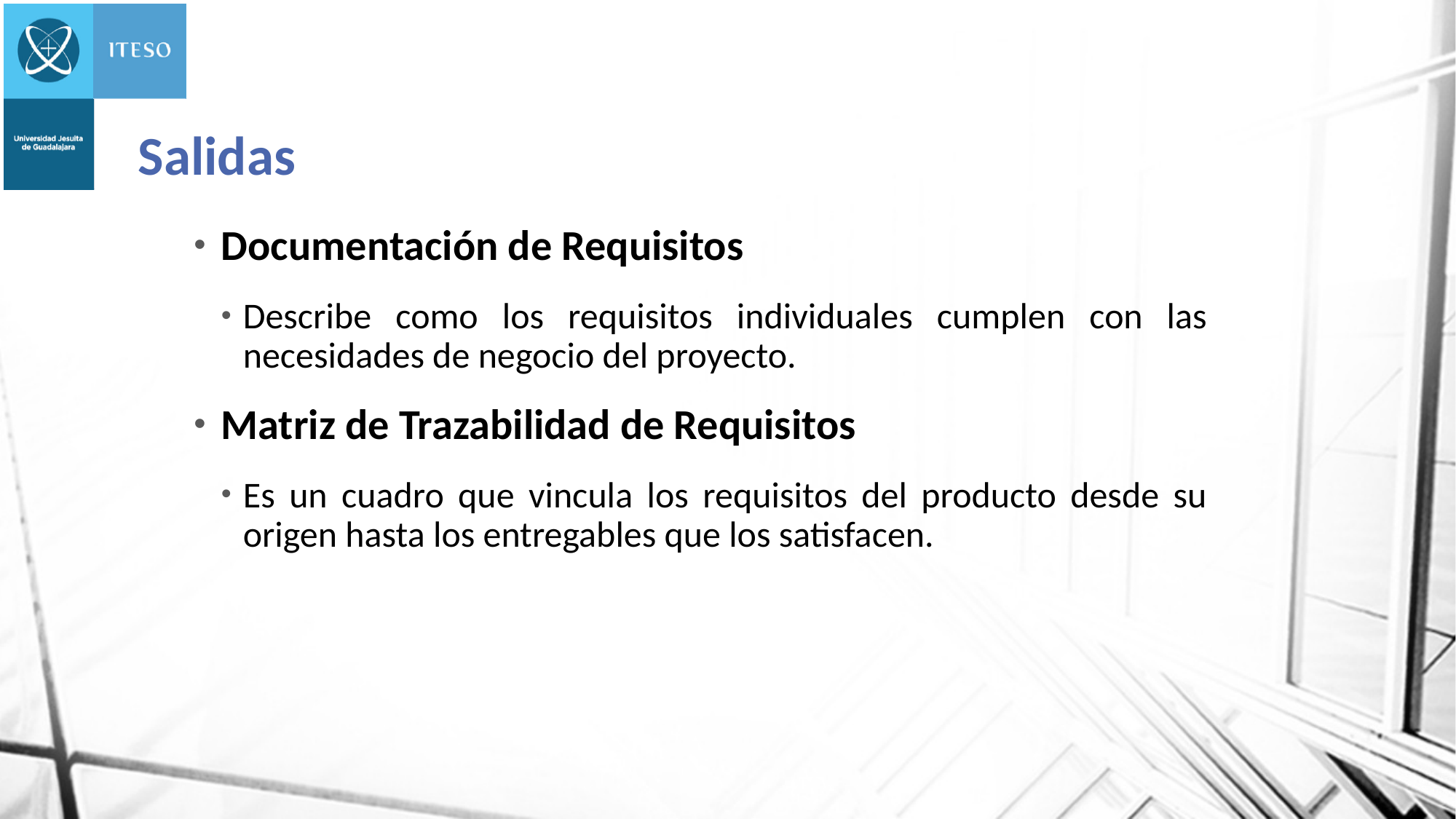

# Salidas
Documentación de Requisitos
Describe como los requisitos individuales cumplen con las necesidades de negocio del proyecto.
Matriz de Trazabilidad de Requisitos
Es un cuadro que vincula los requisitos del producto desde su origen hasta los entregables que los satisfacen.